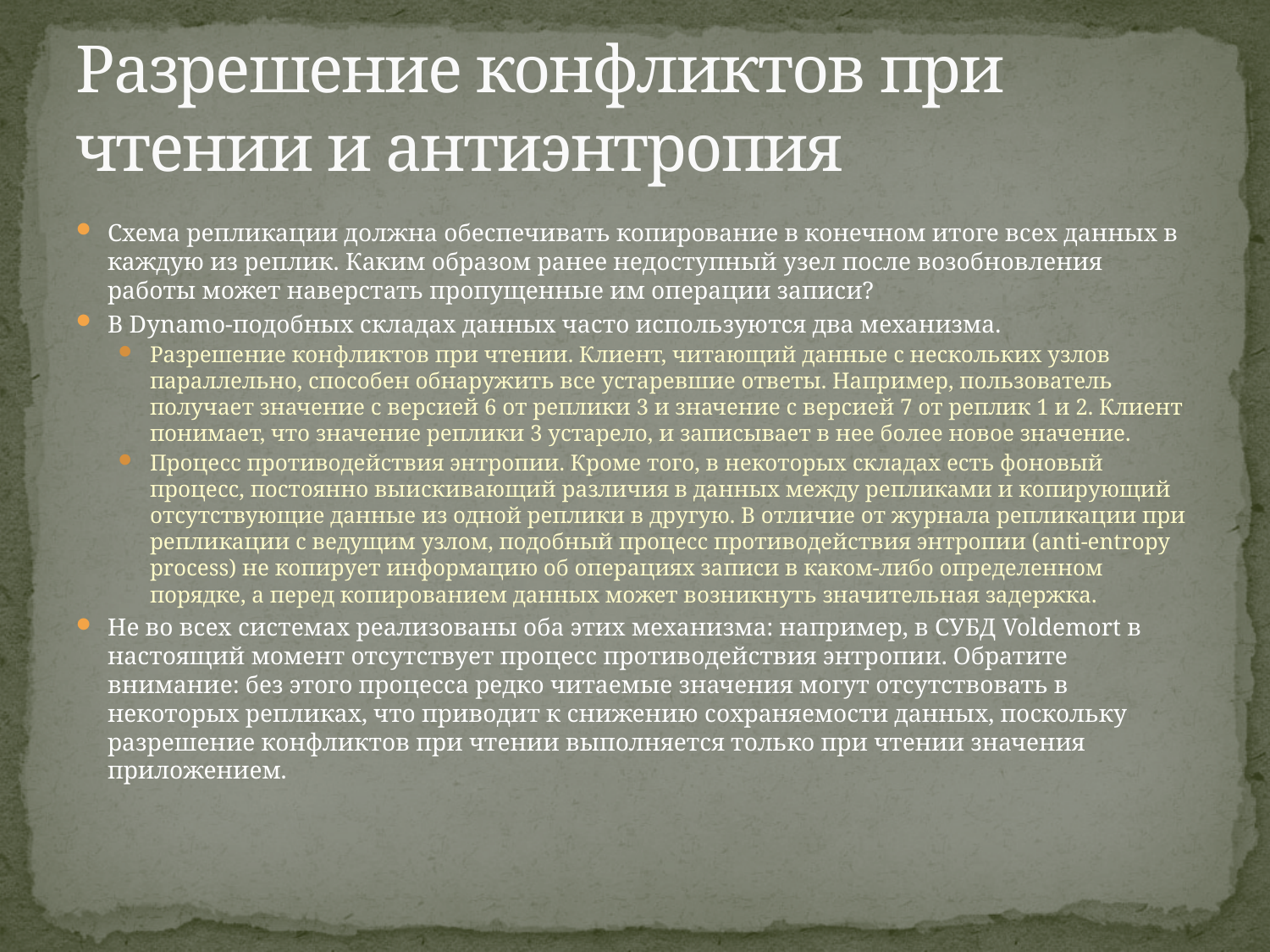

# Разрешение конфликтов при чтении и антиэнтропия
Схема репликации должна обеспечивать копирование в конечном итоге всех данных в каждую из реплик. Каким образом ранее недоступный узел после возобновления работы может наверстать пропущенные им операции записи?
В Dynamo-подобных складах данных часто используются два механизма.
Разрешение конфликтов при чтении. Клиент, читающий данные с нескольких узлов параллельно, способен обнаружить все устаревшие ответы. Например, пользователь получает значение с версией 6 от реплики 3 и значение с версией 7 от реплик 1 и 2. Клиент понимает, что значение реплики 3 устарело, и записывает в нее более новое значение.
Процесс противодействия энтропии. Кроме того, в некоторых складах есть фоновый процесс, постоянно выискивающий различия в данных между репликами и копирующий отсутствующие данные из одной реплики в другую. В отличие от журнала репликации при репликации с ведущим узлом, подобный процесс противодействия энтропии (anti-entropy process) не копирует информацию об операциях записи в каком-либо определенном порядке, а перед копированием данных может возникнуть значительная задержка.
Не во всех системах реализованы оба этих механизма: например, в СУБД Voldemort в настоящий момент отсутствует процесс противодействия энтропии. Обратите внимание: без этого процесса редко читаемые значения могут отсутствовать в некоторых репликах, что приводит к снижению сохраняемости данных, поскольку разрешение конфликтов при чтении выполняется только при чтении значения приложением.